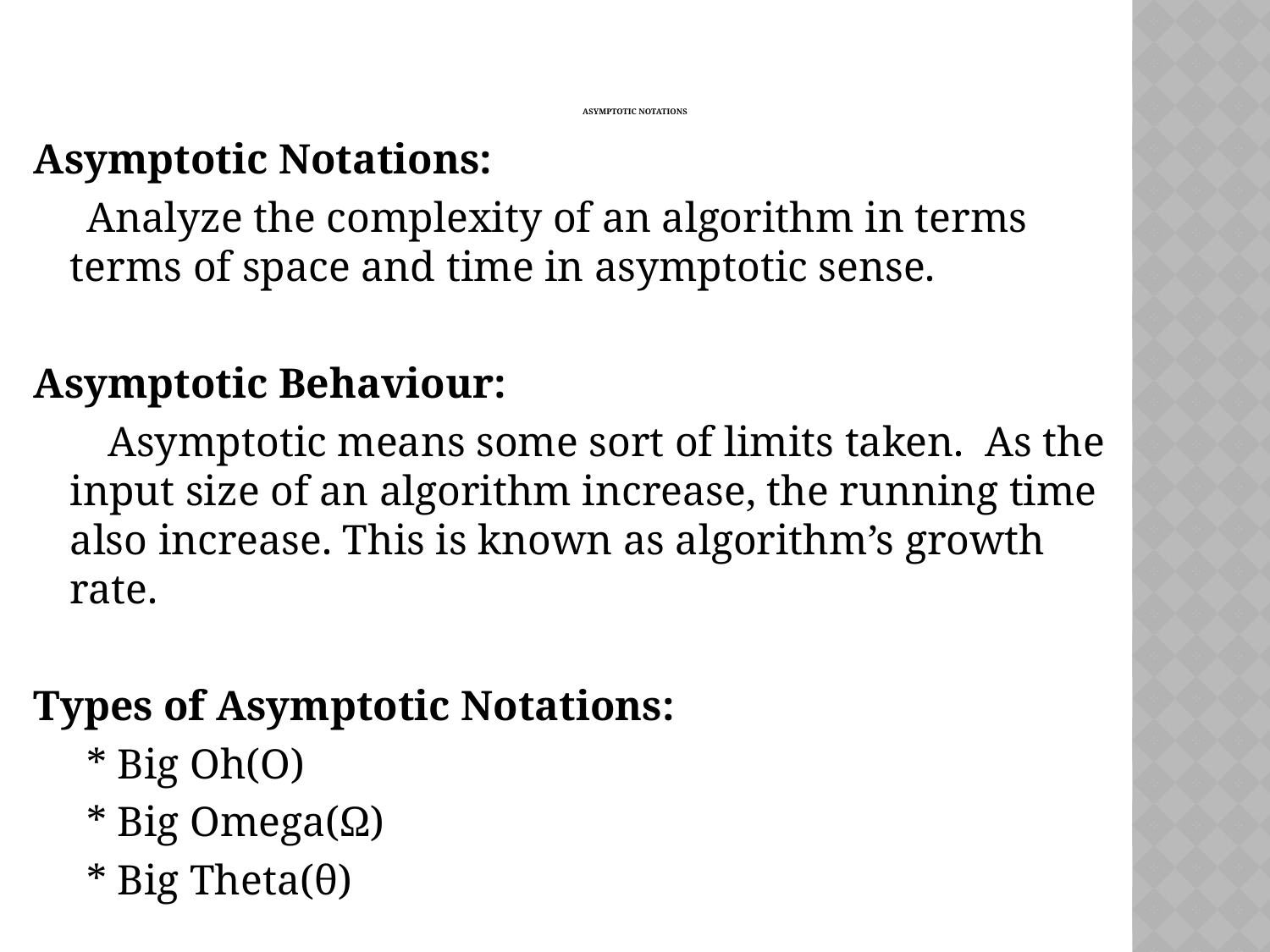

# Asymptotic Notations
Asymptotic Notations:
     Analyze the complexity of an algorithm in terms terms of space and time in asymptotic sense.

Asymptotic Behaviour:
       Asymptotic means some sort of limits taken.  As the input size of an algorithm increase, the running time also increase. This is known as algorithm’s growth rate.

Types of Asymptotic Notations:
     * Big Oh(O)
     * Big Omega(Ω)
     * Big Theta(θ)